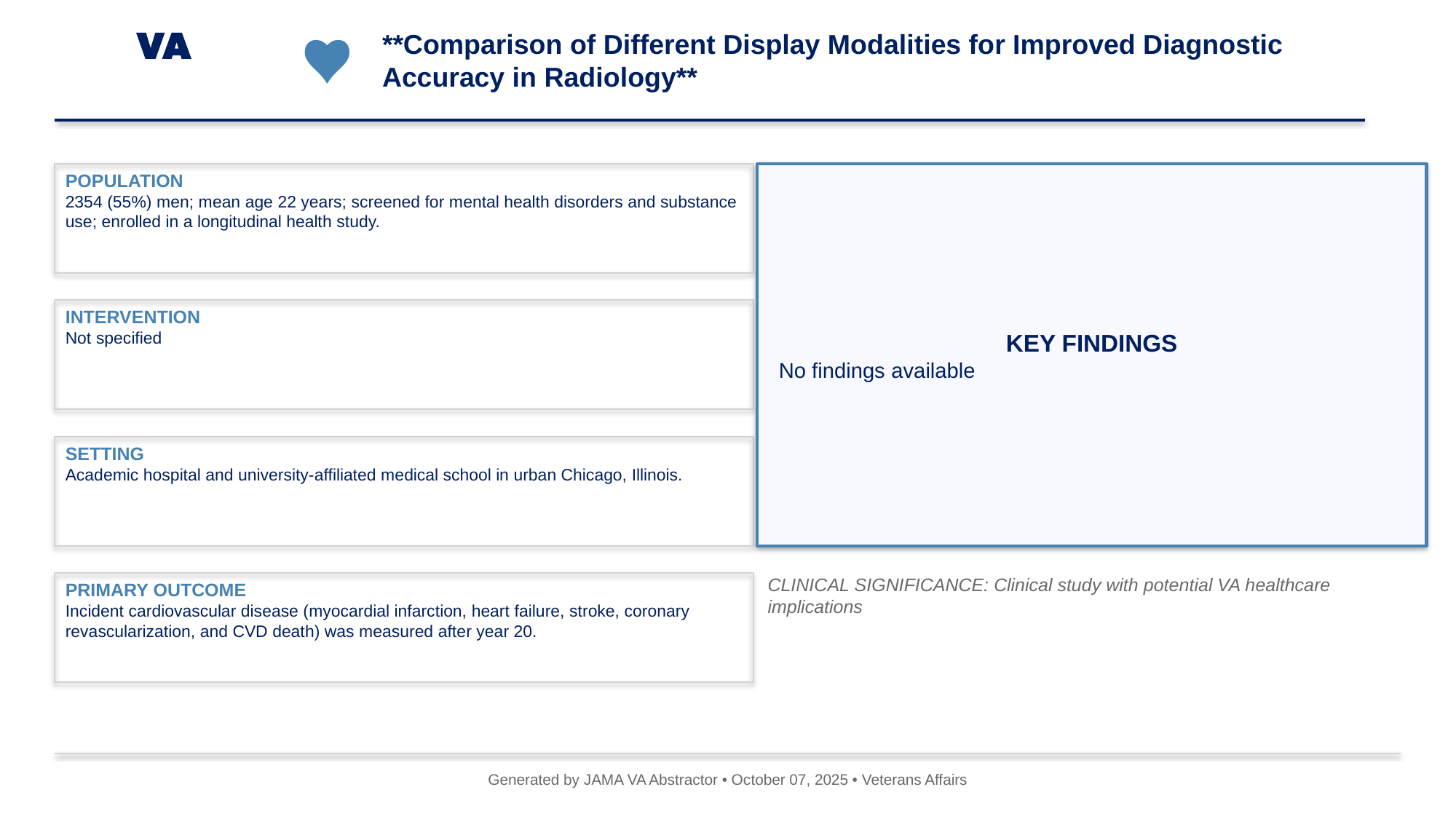

VA
♥
**Comparison of Different Display Modalities for Improved Diagnostic Accuracy in Radiology**
#

POPULATION
2354 (55%) men; mean age 22 years; screened for mental health disorders and substance use; enrolled in a longitudinal health study.
KEY FINDINGS
No findings available

INTERVENTION
Not specified

SETTING
Academic hospital and university-affiliated medical school in urban Chicago, Illinois.
CLINICAL SIGNIFICANCE: Clinical study with potential VA healthcare implications

PRIMARY OUTCOME
Incident cardiovascular disease (myocardial infarction, heart failure, stroke, coronary revascularization, and CVD death) was measured after year 20.
Generated by JAMA VA Abstractor • October 07, 2025 • Veterans Affairs